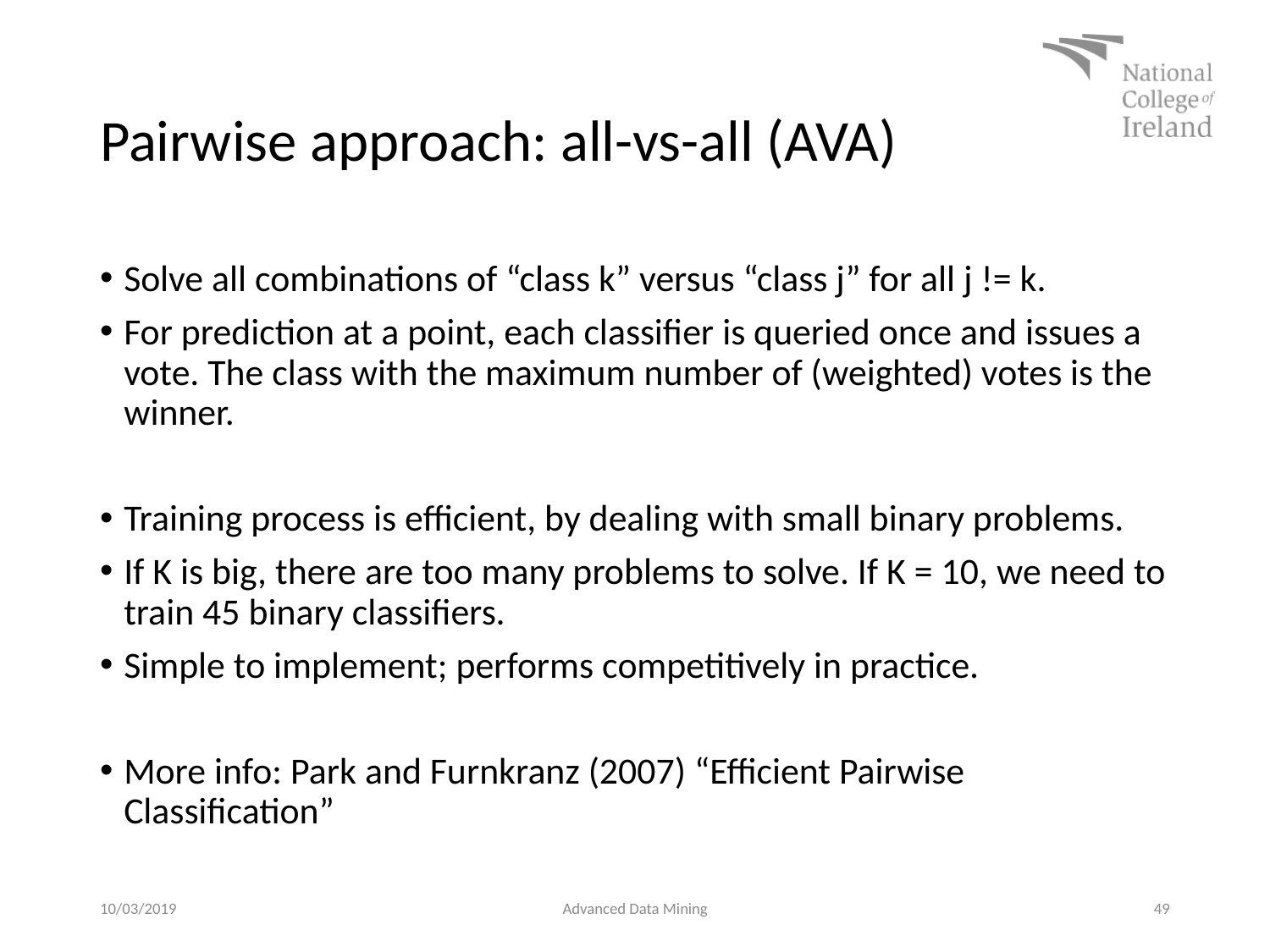

# Pairwise approach: all-vs-all (AVA)
Solve all combinations of “class k” versus “class j” for all j != k.
For prediction at a point, each classifier is queried once and issues a vote. The class with the maximum number of (weighted) votes is the winner.

Training process is efficient, by dealing with small binary problems.
If K is big, there are too many problems to solve. If K = 10, we need to train 45 binary classifiers.
Simple to implement; performs competitively in practice.

More info: Park and Furnkranz (2007) “Efficient Pairwise Classification”

10/03/2019
Advanced Data Mining
49